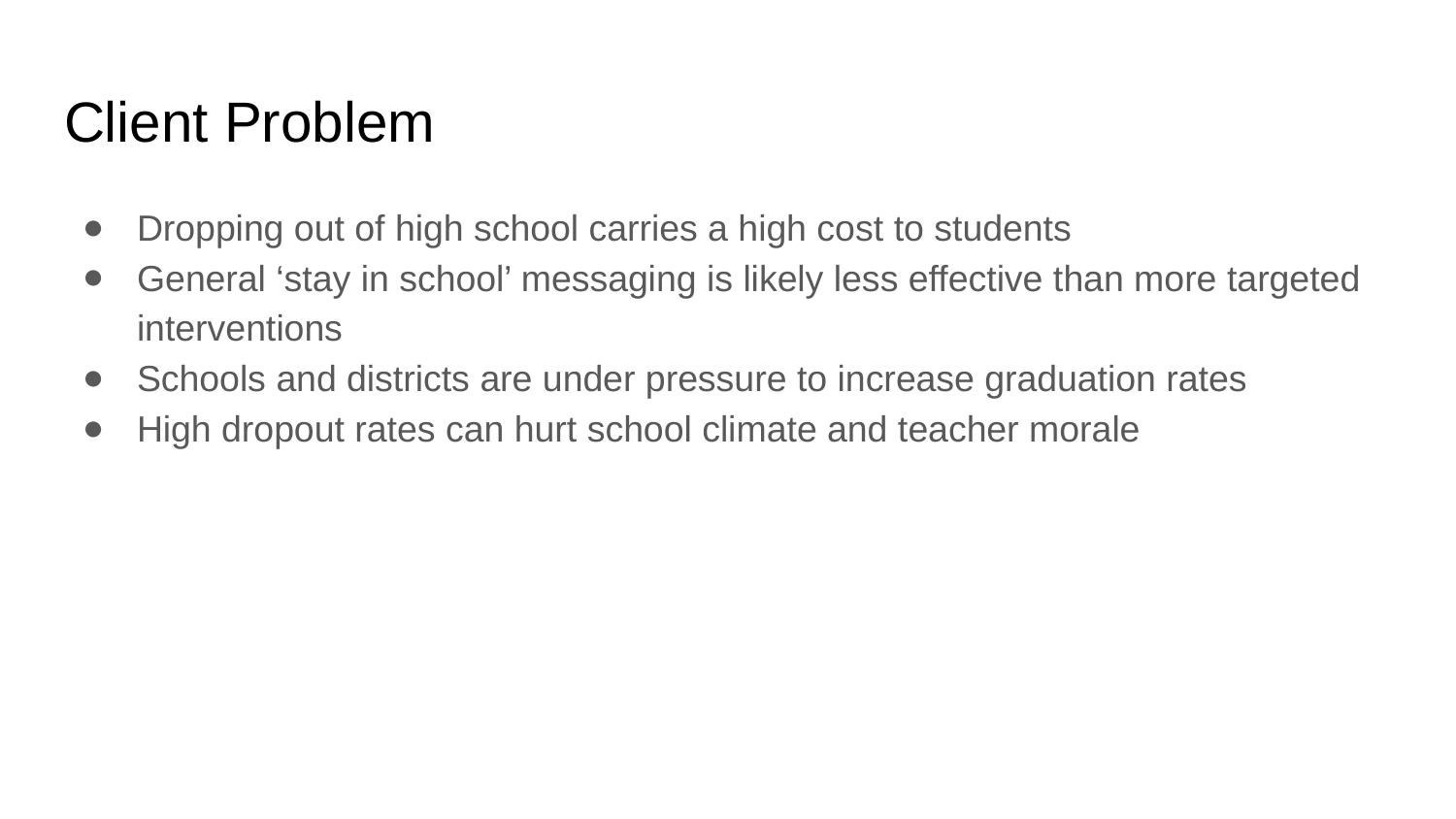

# Client Problem
Dropping out of high school carries a high cost to students
General ‘stay in school’ messaging is likely less effective than more targeted interventions
Schools and districts are under pressure to increase graduation rates
High dropout rates can hurt school climate and teacher morale